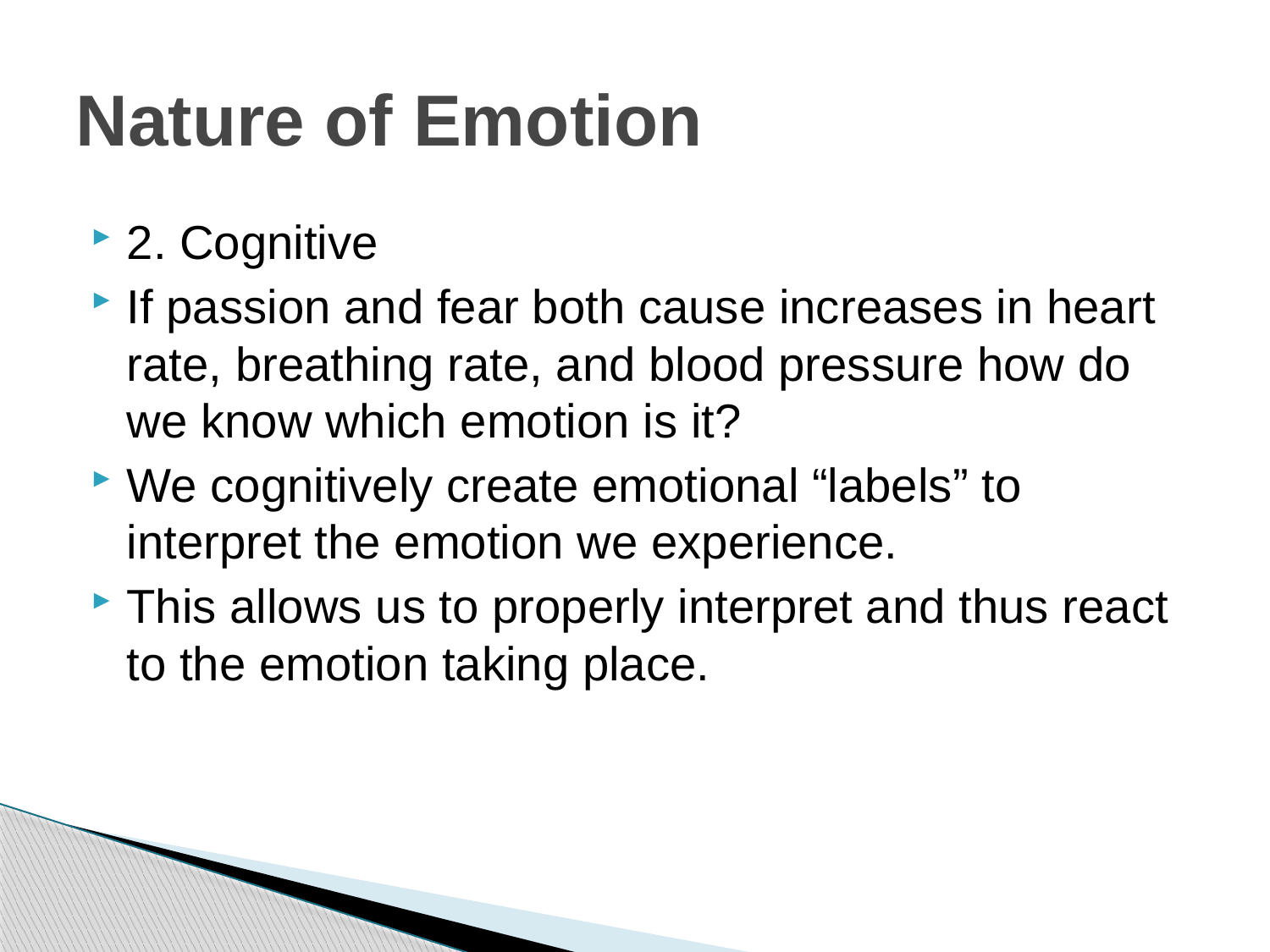

# Nature of Emotion
2. Cognitive
If passion and fear both cause increases in heart rate, breathing rate, and blood pressure how do we know which emotion is it?
We cognitively create emotional “labels” to interpret the emotion we experience.
This allows us to properly interpret and thus react to the emotion taking place.